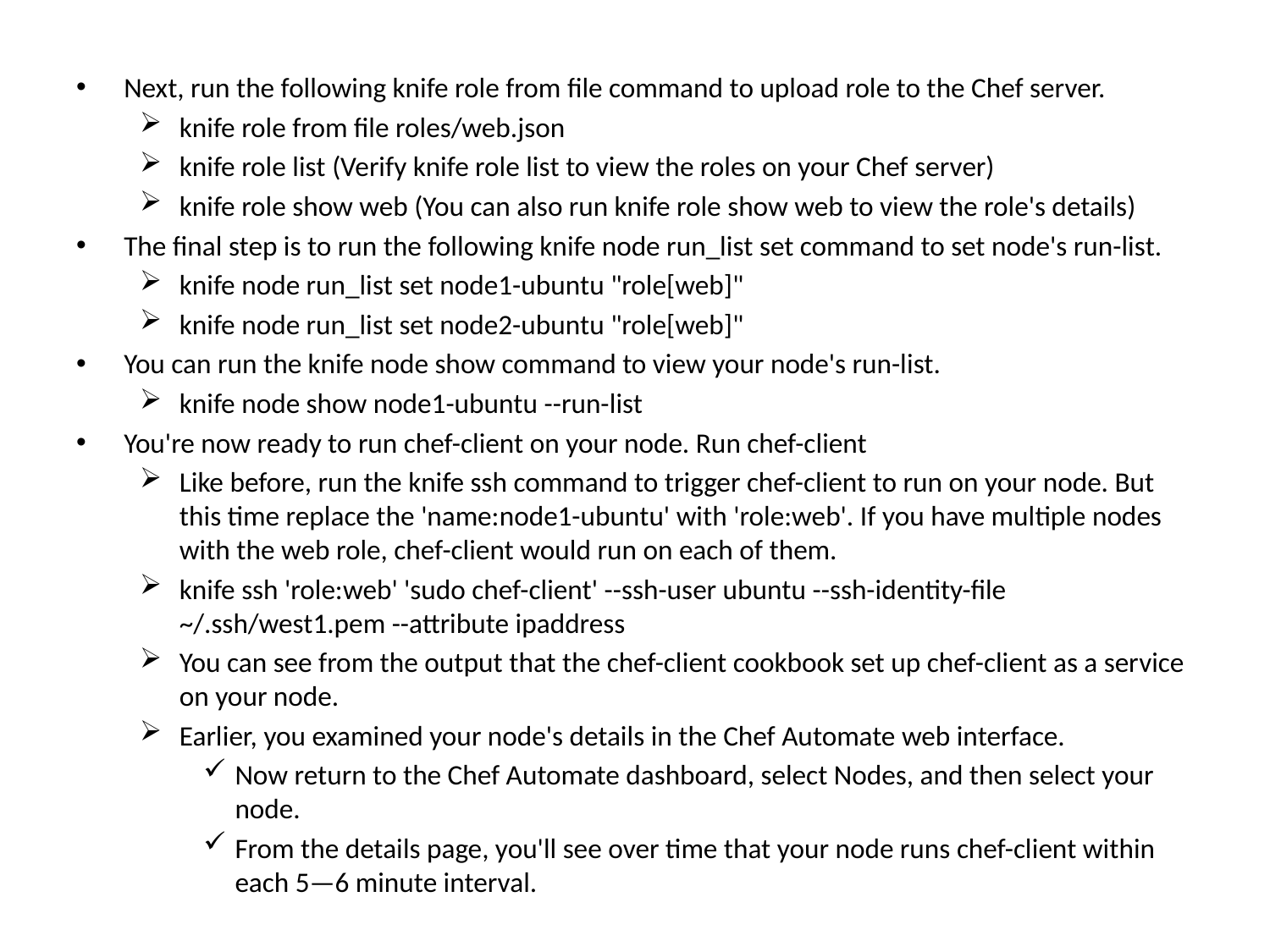

Next, run the following knife role from file command to upload role to the Chef server.
knife role from file roles/web.json
knife role list (Verify knife role list to view the roles on your Chef server)
knife role show web (You can also run knife role show web to view the role's details)
The final step is to run the following knife node run_list set command to set node's run-list.
knife node run_list set node1-ubuntu "role[web]"
knife node run_list set node2-ubuntu "role[web]"
You can run the knife node show command to view your node's run-list.
knife node show node1-ubuntu --run-list
You're now ready to run chef-client on your node. Run chef-client
Like before, run the knife ssh command to trigger chef-client to run on your node. But this time replace the 'name:node1-ubuntu' with 'role:web'. If you have multiple nodes with the web role, chef-client would run on each of them.
knife ssh 'role:web' 'sudo chef-client' --ssh-user ubuntu --ssh-identity-file ~/.ssh/west1.pem --attribute ipaddress
You can see from the output that the chef-client cookbook set up chef-client as a service on your node.
Earlier, you examined your node's details in the Chef Automate web interface.
Now return to the Chef Automate dashboard, select Nodes, and then select your node.
From the details page, you'll see over time that your node runs chef-client within each 5—6 minute interval.